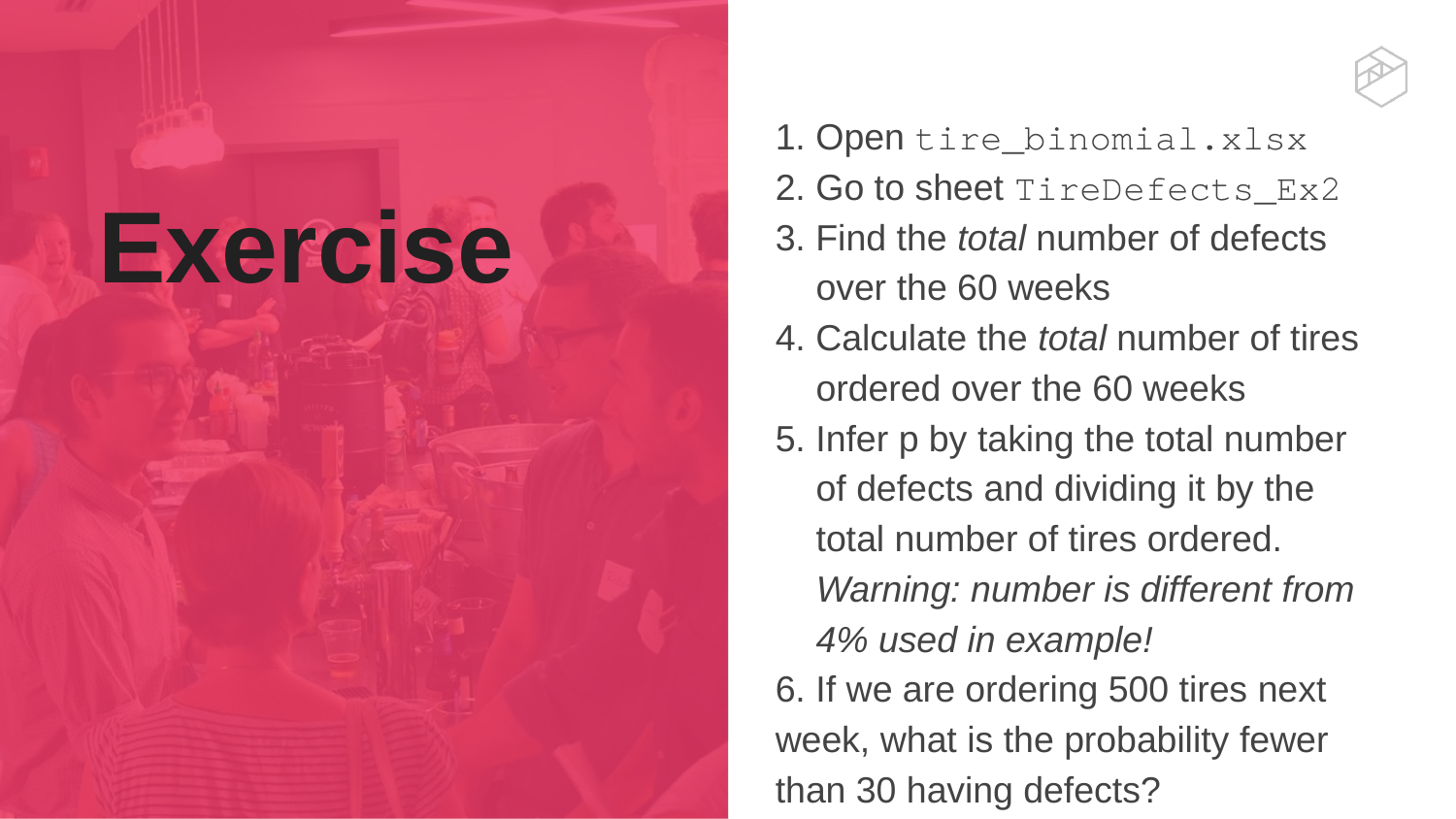

1. Open tire_binomial.xlsx
2. Go to sheet TireDefects_Ex2
3. Find the total number of defects
    over the 60 weeks
4. Calculate the total number of tires
    ordered over the 60 weeks
5. Infer p by taking the total number
    of defects and dividing it by the
    total number of tires ordered.
    Warning: number is different from
    4% used in example!
6. If we are ordering 500 tires next week, what is the probability fewer than 30 having defects?

# Exercise